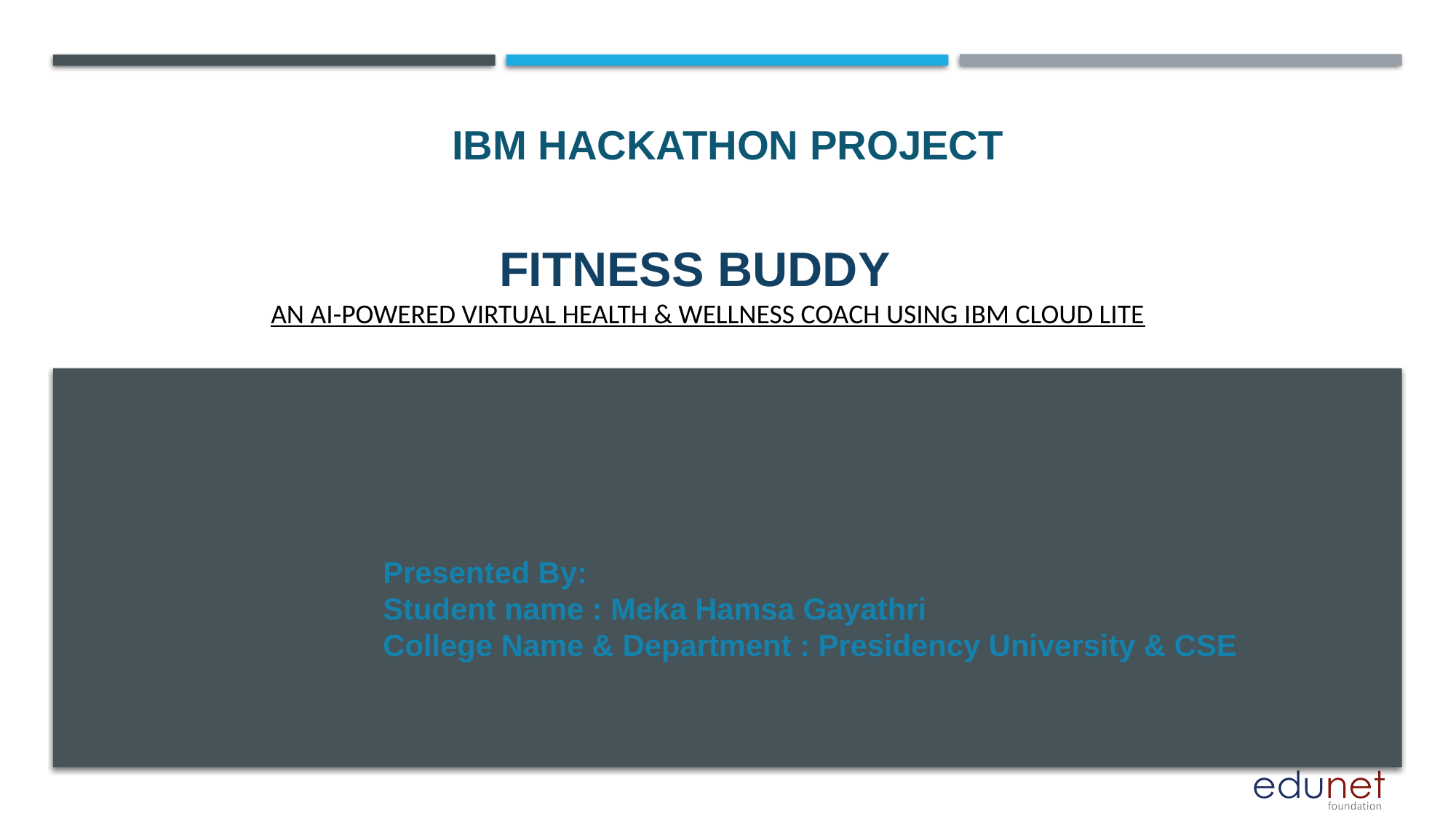

IBM HACKATHON PROJECT
# Fitness Buddy An AI-Powered Virtual Health & Wellness Coach using IBM Cloud Lite
Presented By:
Student name : Meka Hamsa Gayathri
College Name & Department : Presidency University & CSE